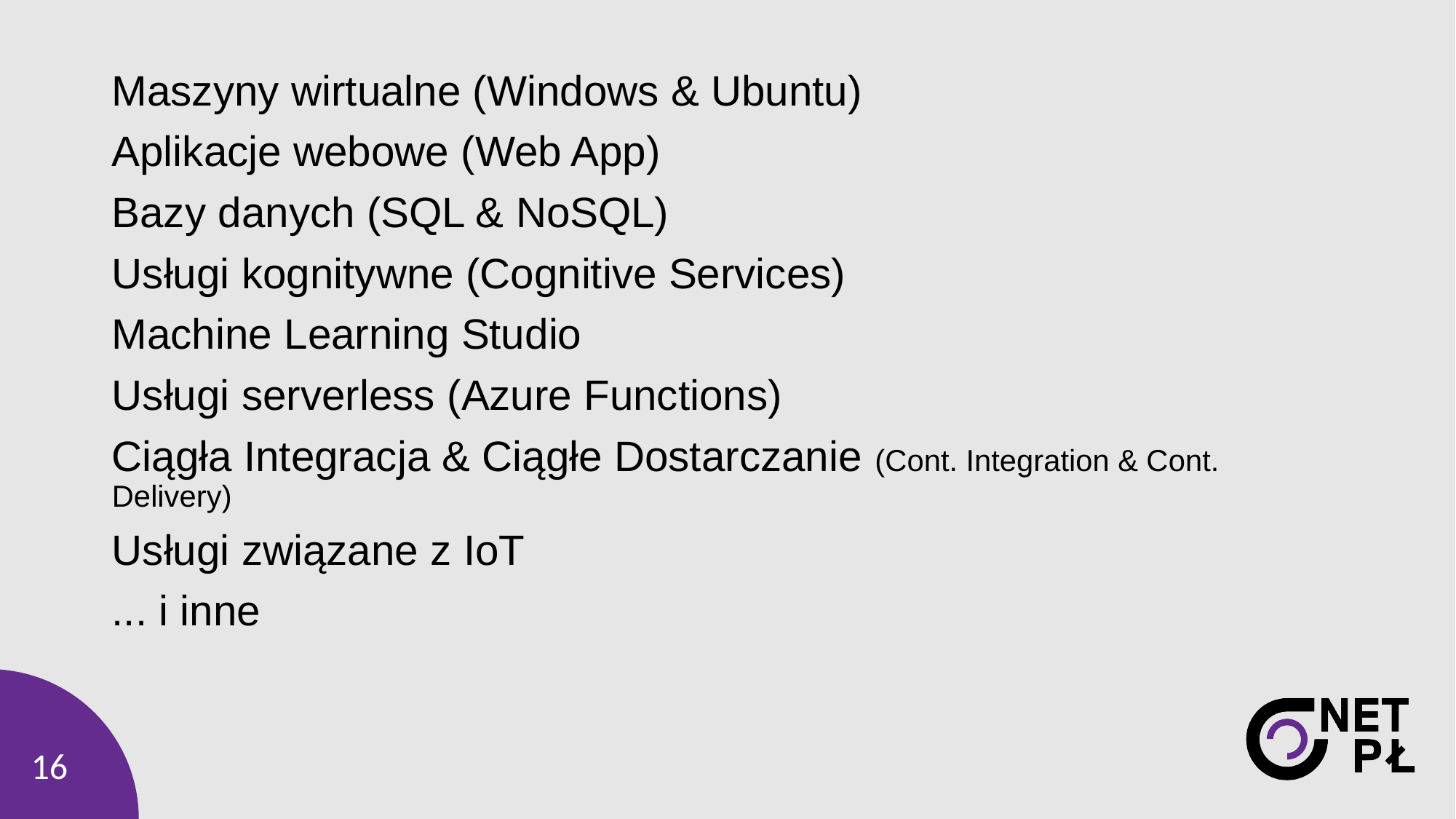

Maszyny wirtualne (Windows & Ubuntu)
Aplikacje webowe (Web App)
Bazy danych (SQL & NoSQL)
Usługi kognitywne (Cognitive Services)
Machine Learning Studio
Usługi serverless (Azure Functions)
Ciągła Integracja & Ciągłe Dostarczanie (Cont. Integration & Cont. Delivery)
Usługi związane z IoT
... i inne
16